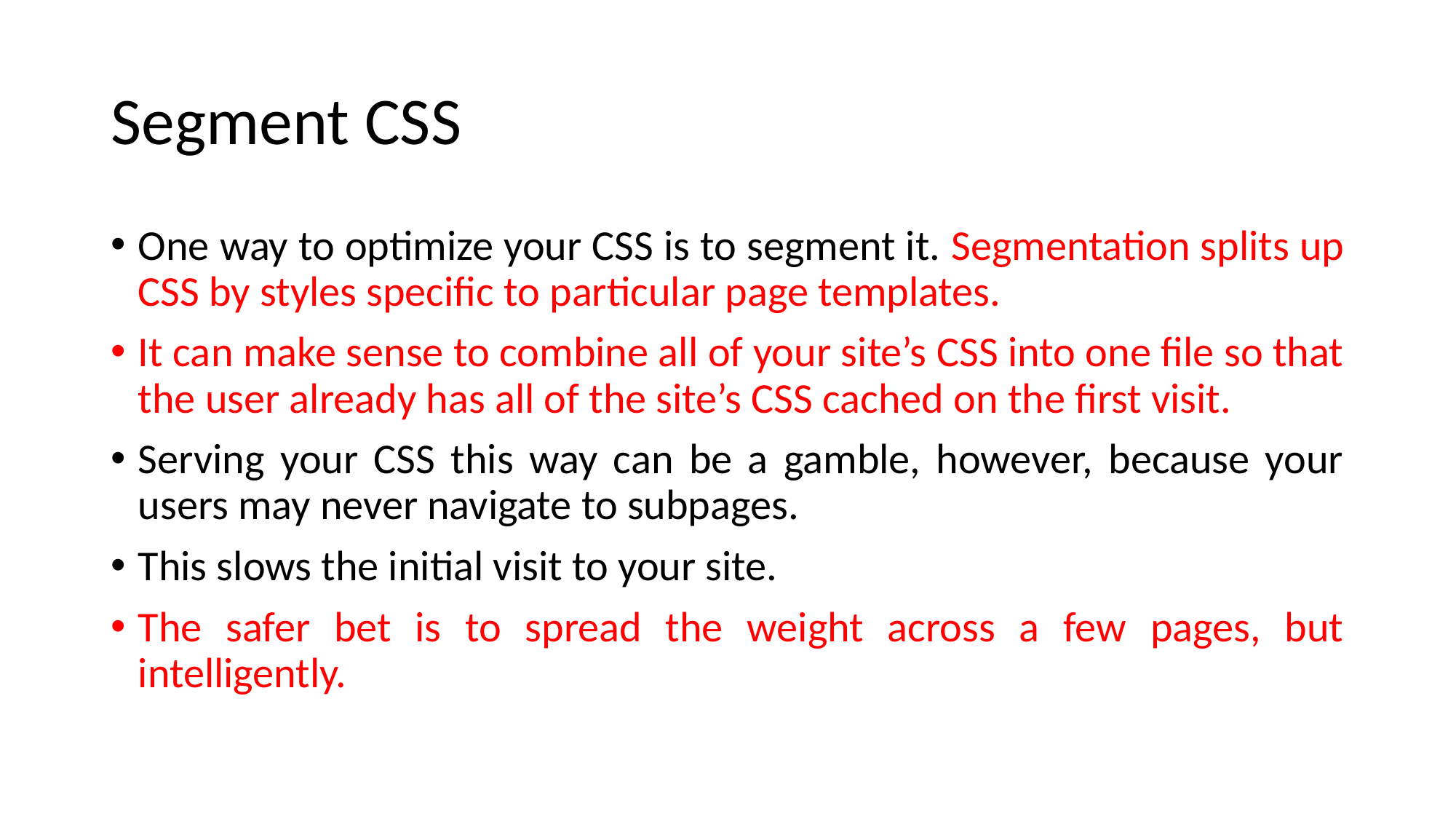

# Segment CSS
One way to optimize your CSS is to segment it. Segmentation splits up CSS by styles specific to particular page templates.
It can make sense to combine all of your site’s CSS into one file so that the user already has all of the site’s CSS cached on the first visit.
Serving your CSS this way can be a gamble, however, because your users may never navigate to subpages.
This slows the initial visit to your site.
The safer bet is to spread the weight across a few pages, but intelligently.